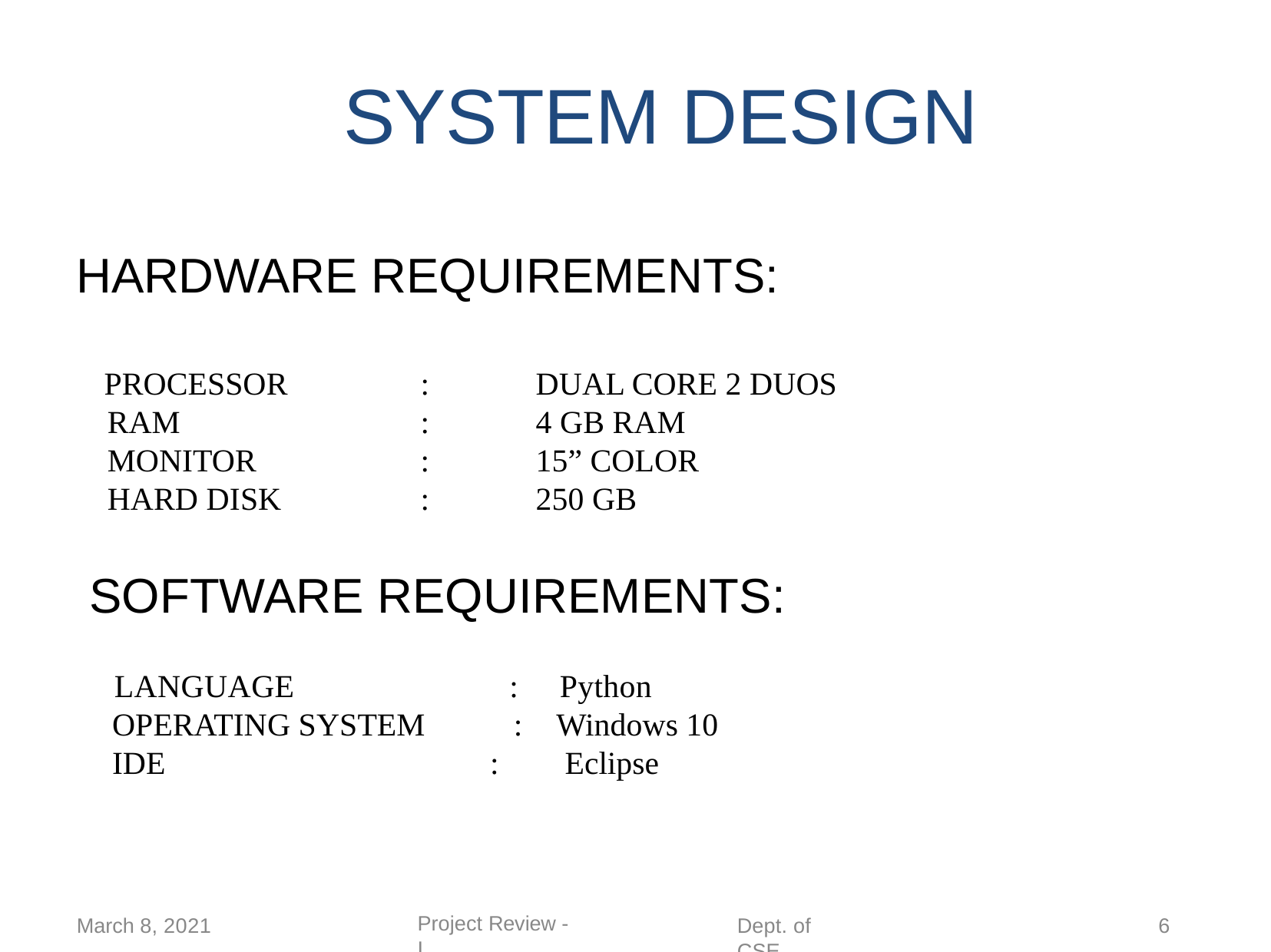

# SYSTEM DESIGN
HARDWARE REQUIREMENTS:

    PROCESSOR		:  	DUAL CORE 2 DUOS
    RAM			:	4 GB RAM
    MONITOR		:	15” COLOR
    HARD DISK 		:	250 GB

SOFTWARE REQUIREMENTS:

   LANGUAGE                          :     Python
   OPERATING SYSTEM           :  	 Windows 10
   IDE			       :	  Eclipse

Project Review - I
March 8, 2021
Dept. of CSE
6